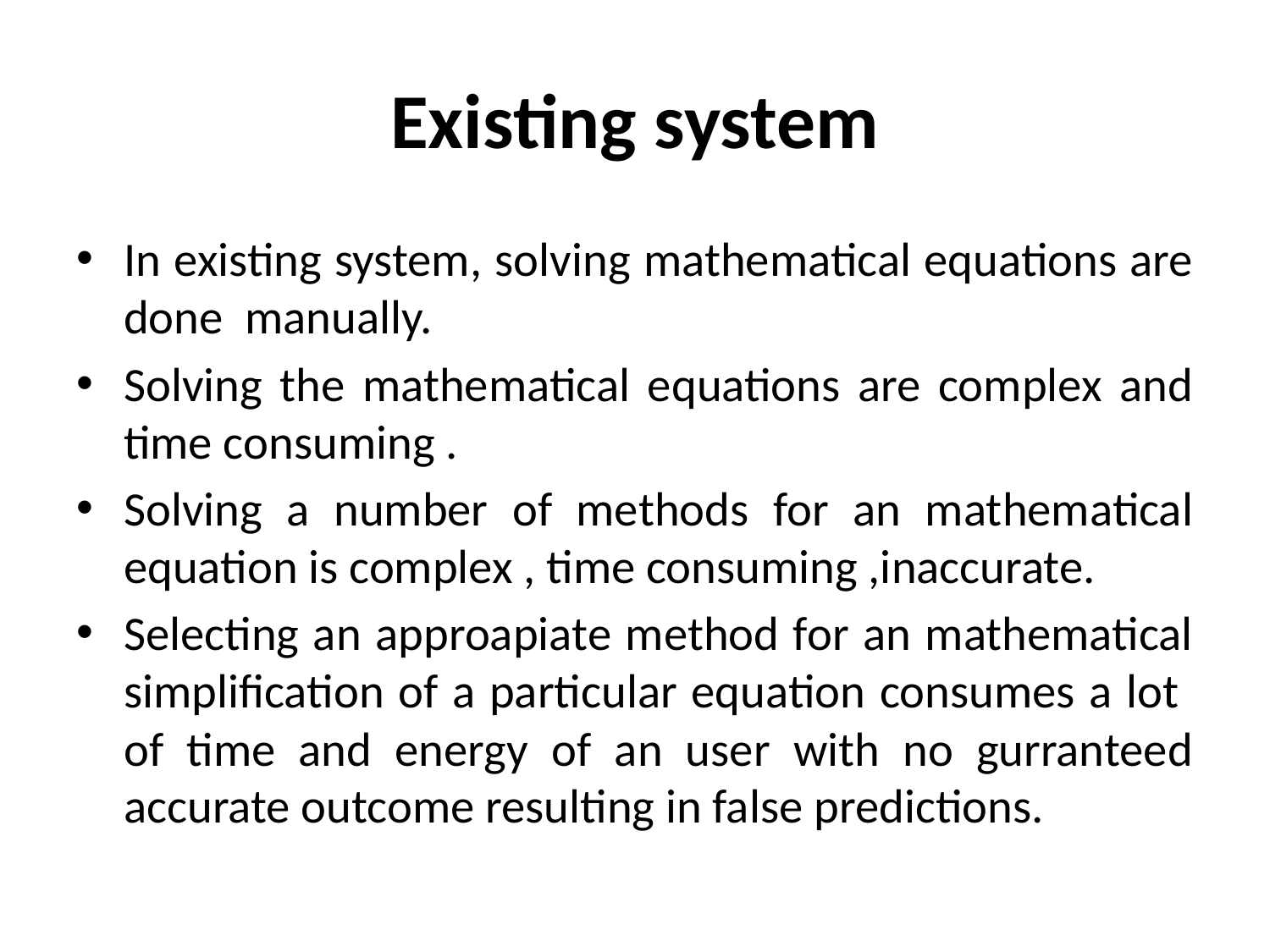

# Existing system
In existing system, solving mathematical equations are done  manually.
Solving the mathematical equations are complex and time consuming .
Solving a number of methods for an mathematical equation is complex , time consuming ,inaccurate.
Selecting an approapiate method for an mathematical simplification of a particular equation consumes a lot  of time and energy of an user with no gurranteed accurate outcome resulting in false predictions.